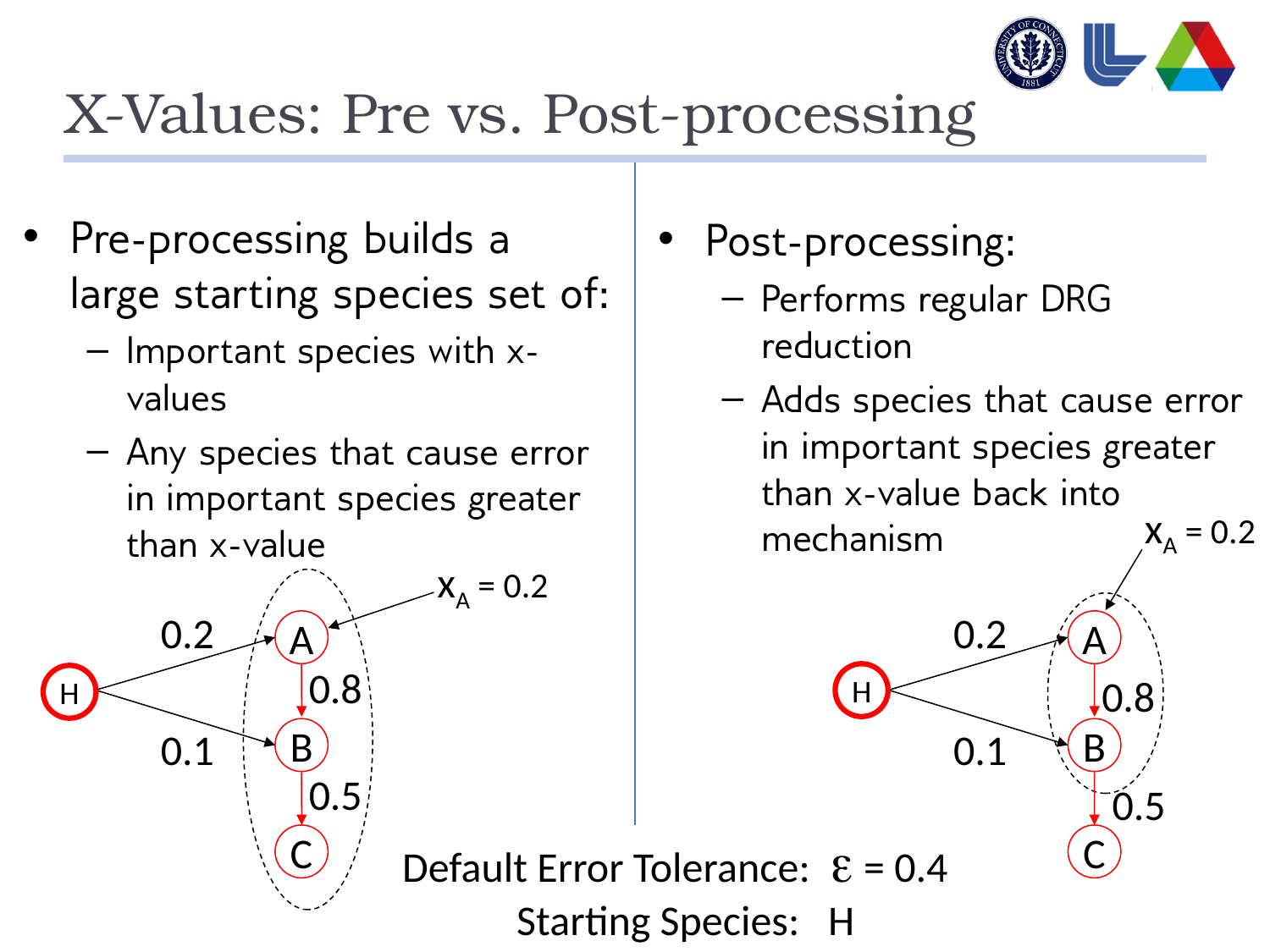

In our current study DRGX with postprocessing, which adds important species based on their x-values after a normal DRG reduction, was found to be a good option when deriving skeletal mechanism if the user wants to balance mechanism size and chemical fidelity
 pre proessing good for chemical fidelity
we want to demonstrate the difference between preprossing for the same epsilon and for the same xvalue

again red means strong coupling, black means weak coupling

“Preprocess bullets”
“postprocess bullets”

we specified an x-value for A, X_a = 0.2 , therefore any edge from A larger than 0.2 would be retained

For preprocessing we would include A and everybody A can reach,   A and B would be included in the starting species set, searching with DRG with epsilon =0.4 B->C this edge would also be important

Therefore A B and C would be included in the skeletal mechanism

but for the post processing case, we do regular DRG search with epsilon=0.4, from the DRG search A B C would be eliminated

but if you specify x value for for species A, 0.2, A would be put back into mechanism, and because A requires B strongly, B will be retained, but it doesn't go any deeper so you wont have C, C is not directly required by A

so the pre and post, pre may have larger mechanism, because post processing only retain the psecies of special interest and the species directly required

pre processing it will retain the species of special interest and all the species either directly or indirectly required

X-Values: Pre vs. Post-processing

Post-processing:
Performs regular DRG reduction
Adds species that cause error in important species greater than x-value back into mechanism

Pre-processing builds a large starting species set of:
Important species with x-values
Any species that cause error in important species greater than x-value

xA = 0.2
xA = 0.2

0.2
0.2
A
A

0.8
0.8

H
H

0.1
0.1
B
B
0.5
0.5

Default Error Tolerance:  ε = 0.4
            Starting Species:   H
C
C